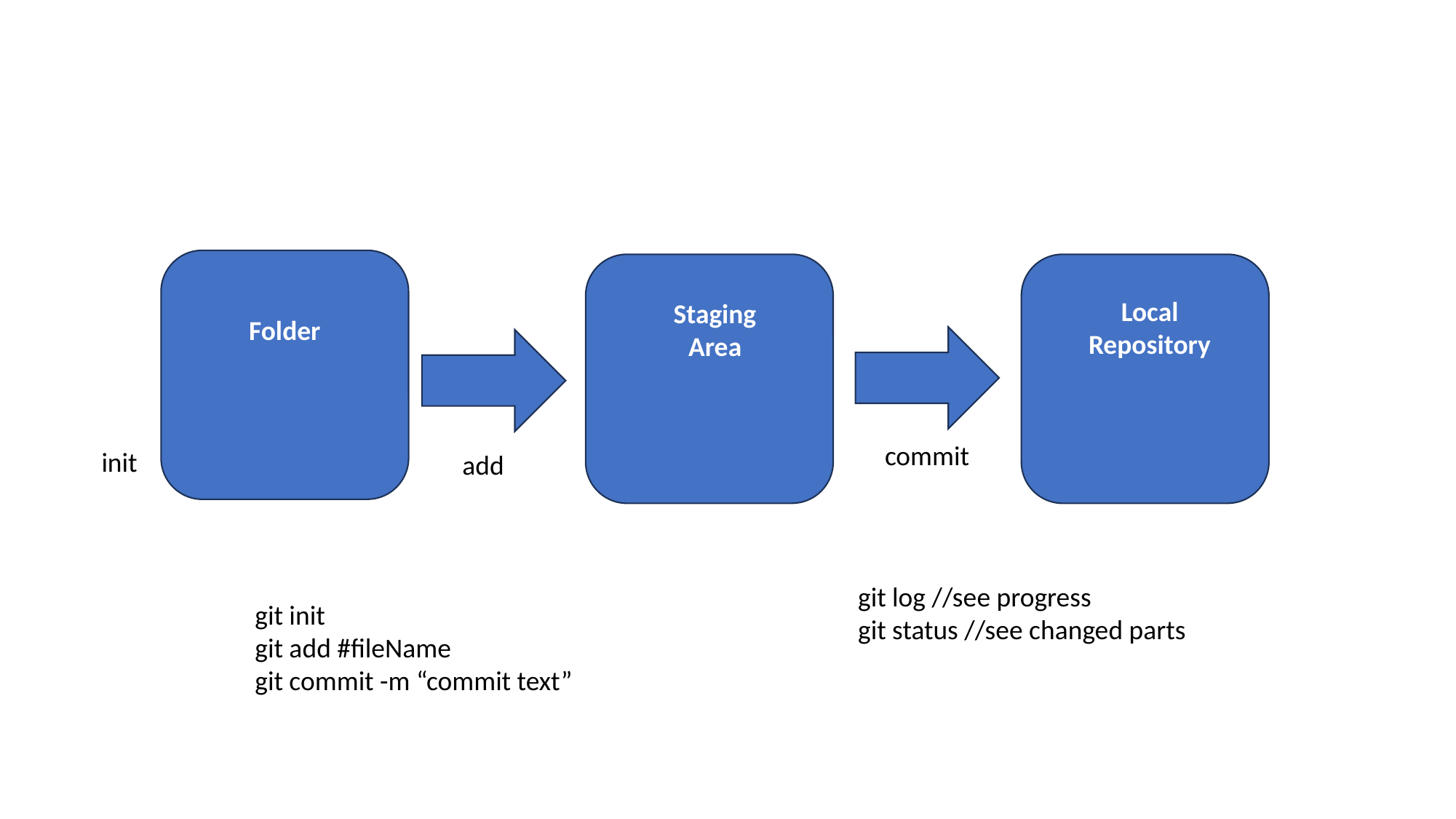

Local
Repository
Staging
Area
Folder

commit
init
add
git log //see progress
git status //see changed parts

git init
git add #fileName
git commit -m “commit text”